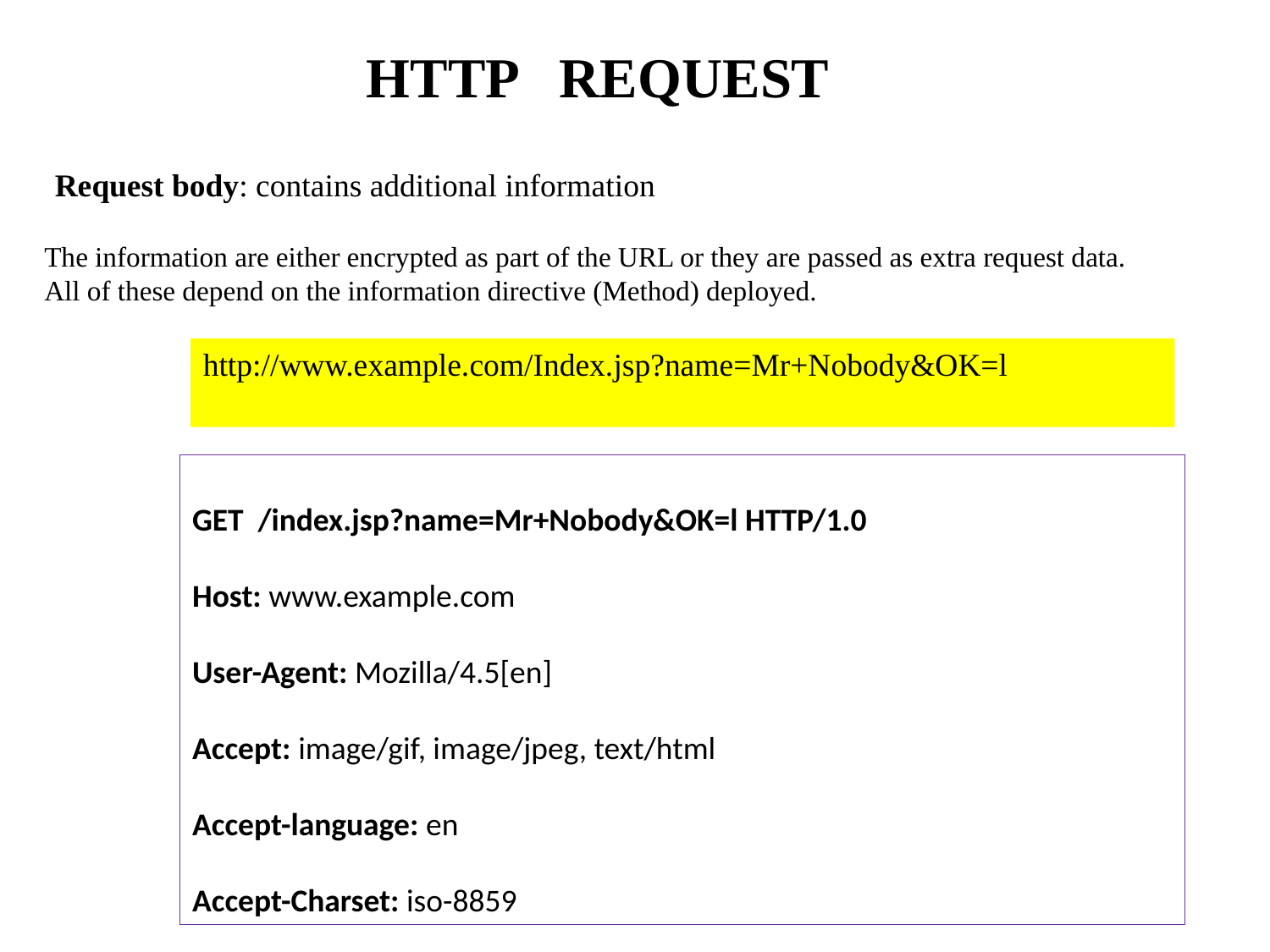

HTTP   REQUEST
Request body: contains additional information
The information are either encrypted as part of the URL or they are passed as extra request data. All of these depend on the information directive (Method) deployed.
http://www.example.com/Index.jsp?name=Mr+Nobody&OK=l

GET  /index.jsp?name=Mr+Nobody&OK=l HTTP/1.0
Host: www.example.com
User-Agent: Mozilla/4.5[en]
Accept: image/gif, image/jpeg, text/html
Accept-language: en
Accept-Charset: iso-8859